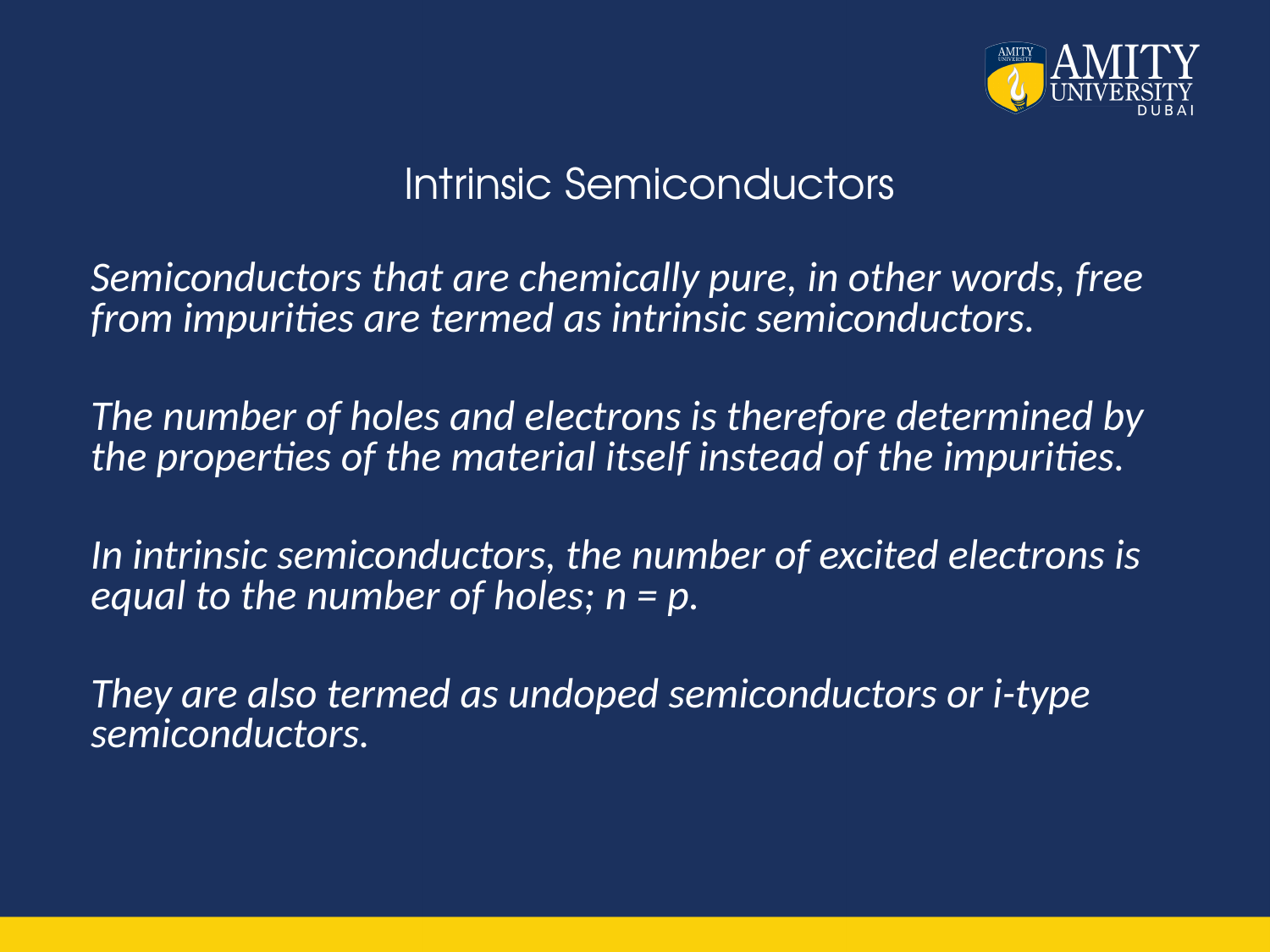

# Intrinsic Semiconductors
Semiconductors that are chemically pure, in other words, free from impurities are termed as intrinsic semiconductors.

The number of holes and electrons is therefore determined by the properties of the material itself instead of the impurities.

In intrinsic semiconductors, the number of excited electrons is equal to the number of holes; n = p.

They are also termed as undoped semiconductors or i-type semiconductors.